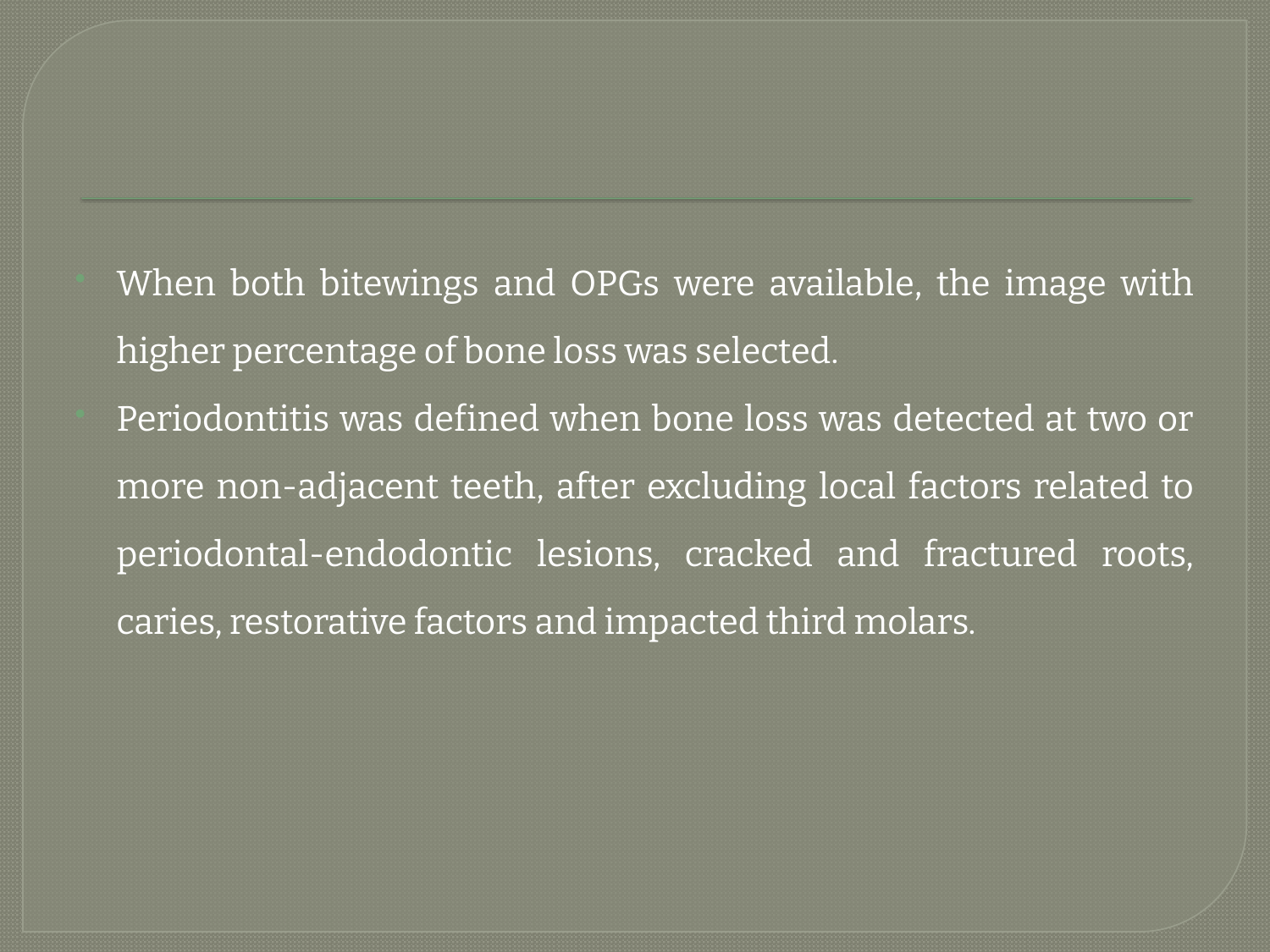

#
When both bitewings and OPGs were available, the image with higher percentage of bone loss was selected.
Periodontitis was defined when bone loss was detected at two or more non-adjacent teeth, after excluding local factors related to periodontal-endodontic lesions, cracked and fractured roots, caries, restorative factors and impacted third molars.